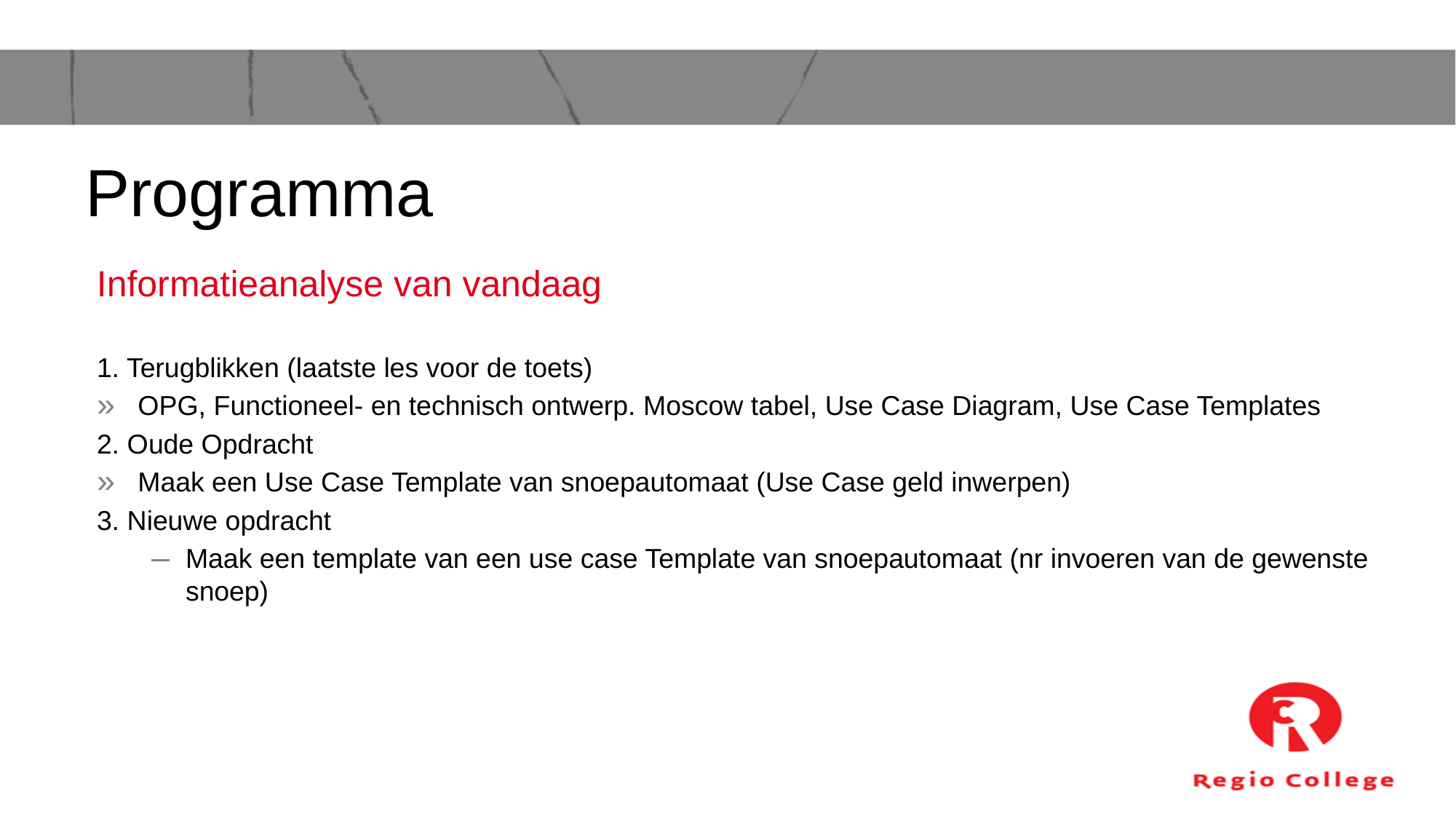

# Programma
Informatieanalyse van vandaag

1. Terugblikken (laatste les voor de toets)
OPG, Functioneel- en technisch ontwerp. Moscow tabel, Use Case Diagram, Use Case Templates
2. Oude Opdracht
Maak een Use Case Template van snoepautomaat (Use Case geld inwerpen)
3. Nieuwe opdracht
Maak een template van een use case Template van snoepautomaat (nr invoeren van de gewenste snoep)